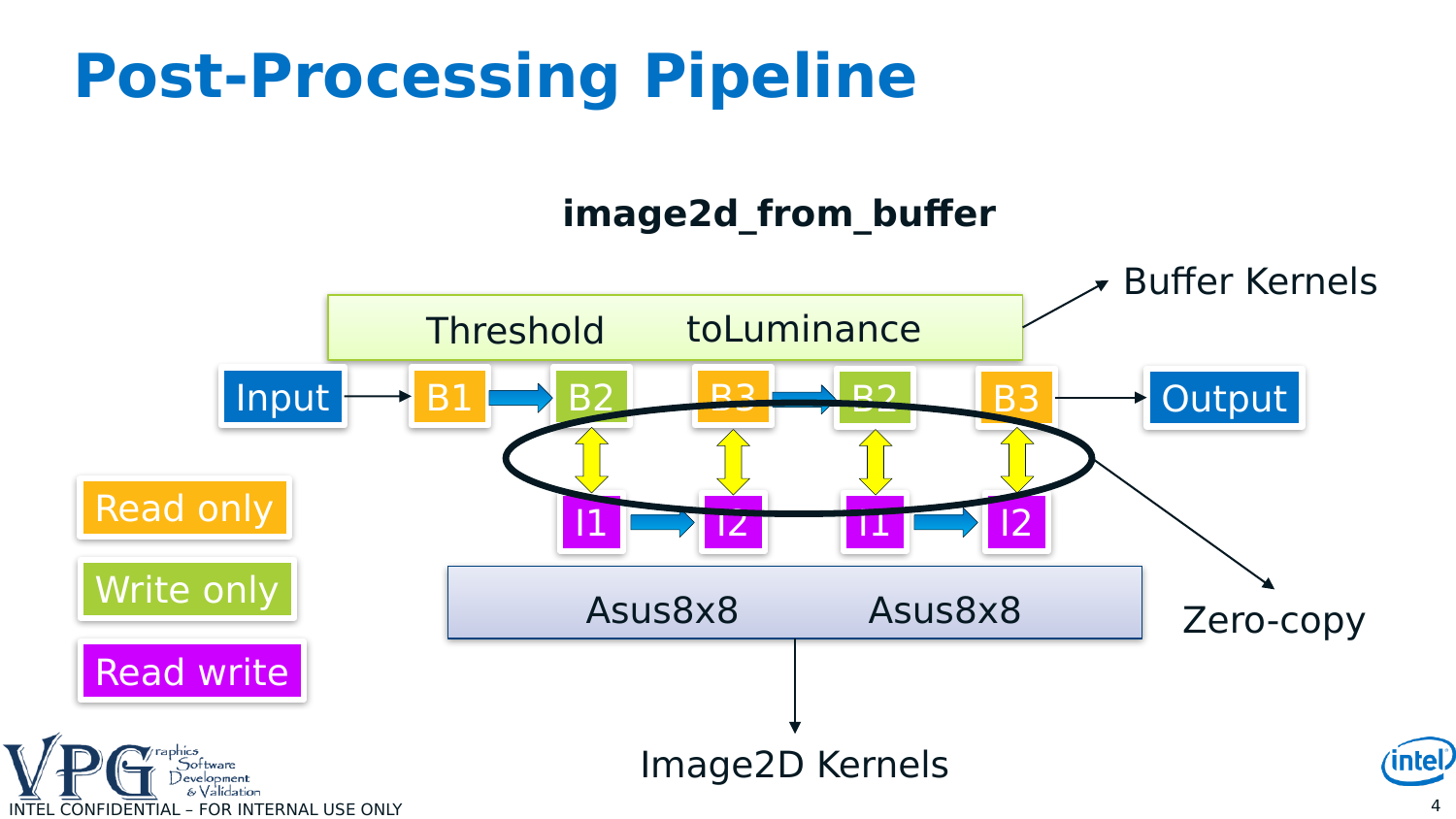

# Post-Processing Pipeline
image2d_from_buffer
Buffer Kernels

toLuminance
Threshold
B1
B2
B3
Input
B2
B3
Output

Read only
I1
I2
I1
I2

Write only

Asus8x8
Asus8x8
Zero-copy
Read write
Image2D Kernels
4